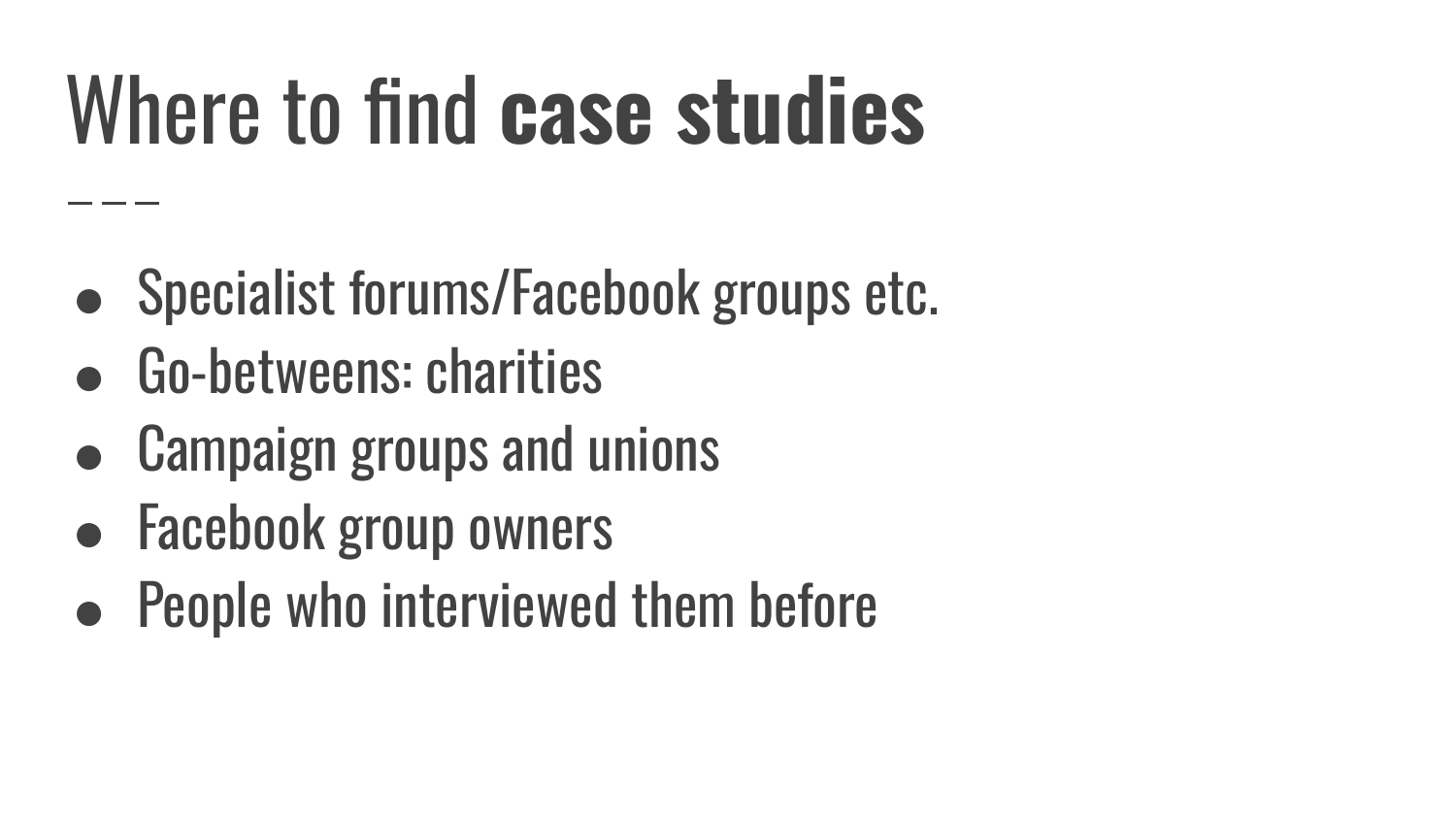

# Where to find case studies
Specialist forums/Facebook groups etc.
Go-betweens: charities
Campaign groups and unions
Facebook group owners
People who interviewed them before